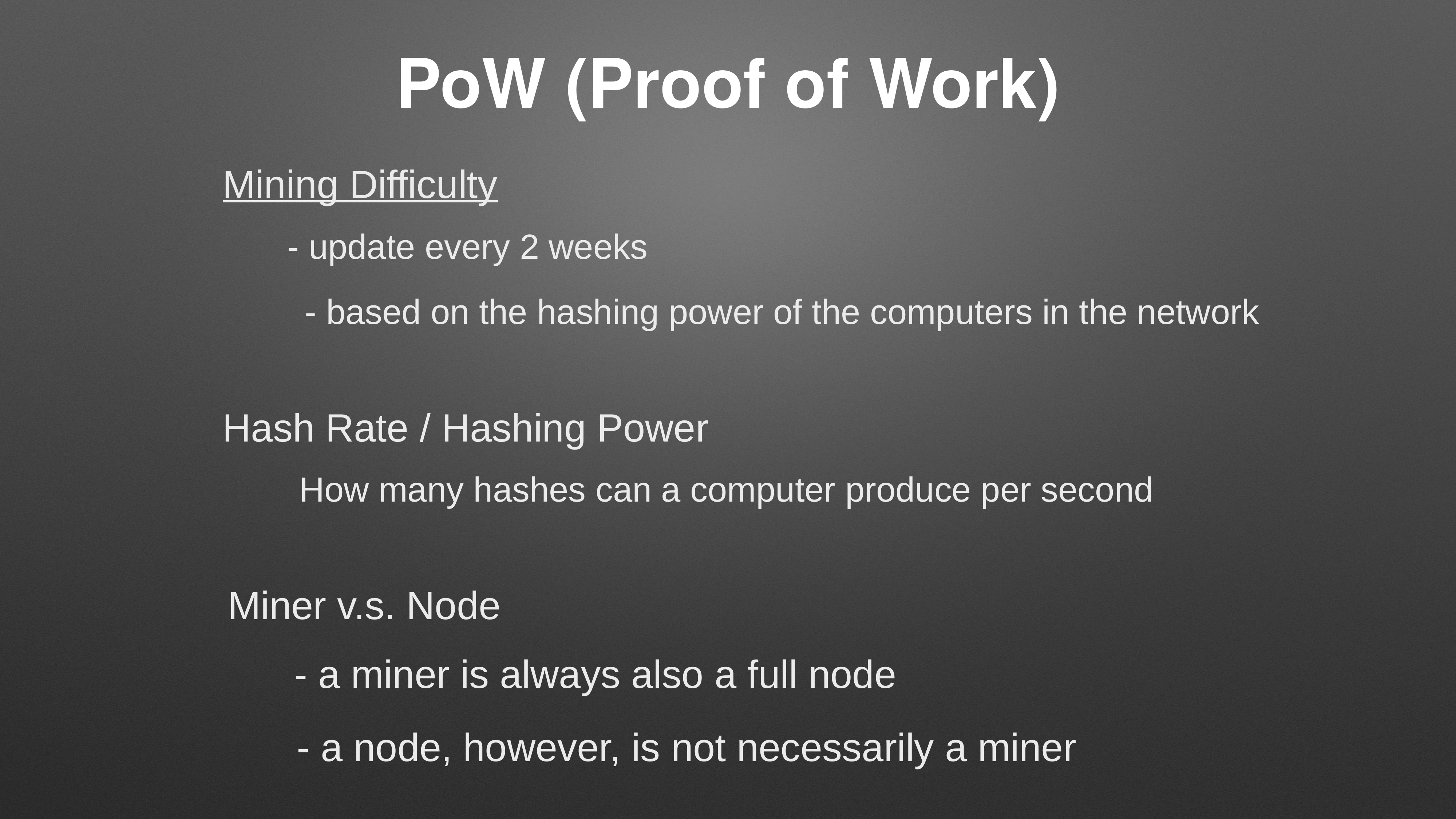

# PoW (Proof of Work)
Mining Difficulty
- update every 2 weeks
- based on the hashing power of the computers in the network
Hash Rate / Hashing Power
How many hashes can a computer produce per second
Miner v.s. Node
- a miner is always also a full node
- a node, however, is not necessarily a miner